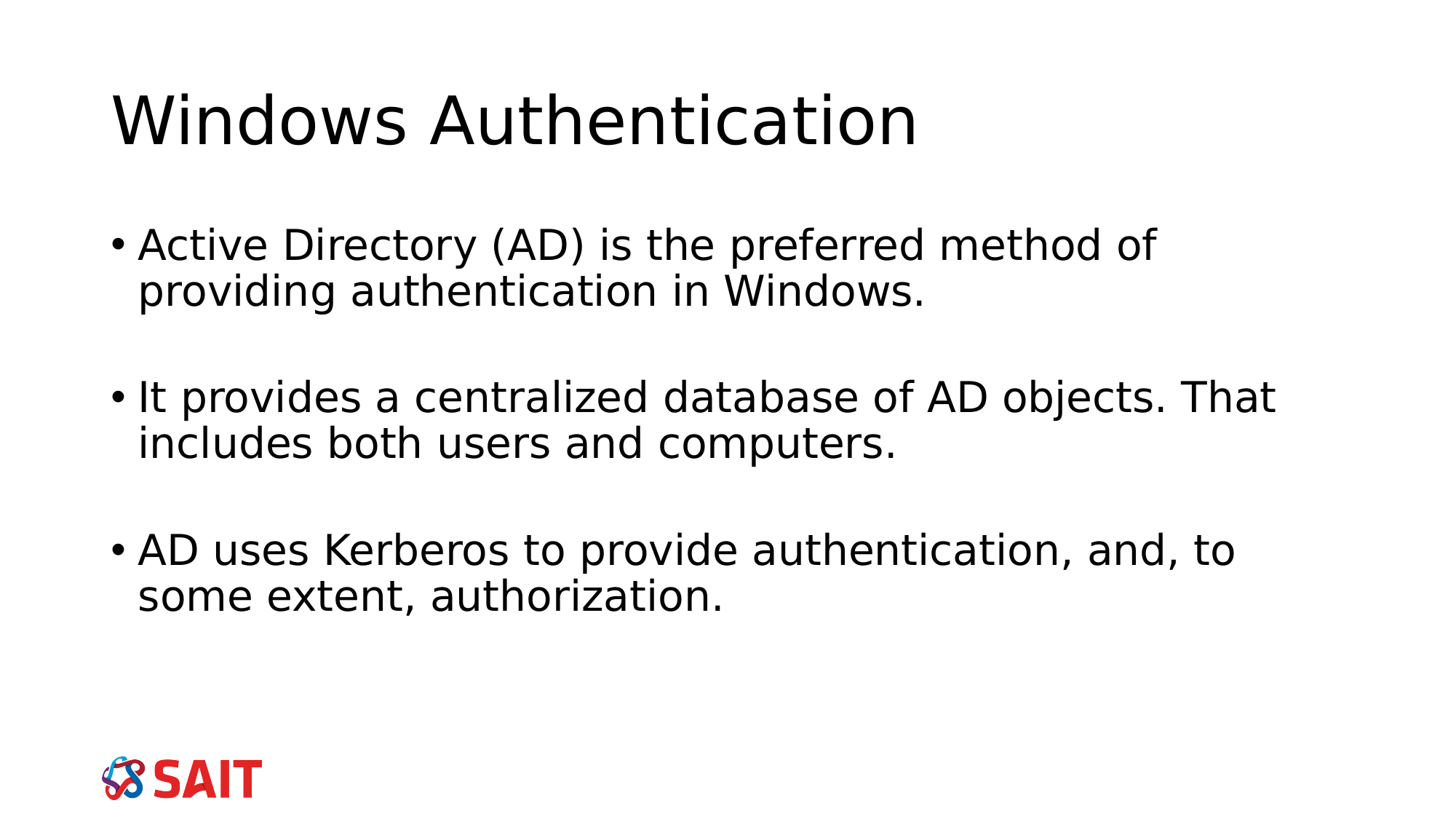

Windows Authentication
Active Directory (AD) is the preferred method of providing authentication in Windows.
It provides a centralized database of AD objects. That includes both users and computers.
AD uses Kerberos to provide authentication, and, to some extent, authorization.